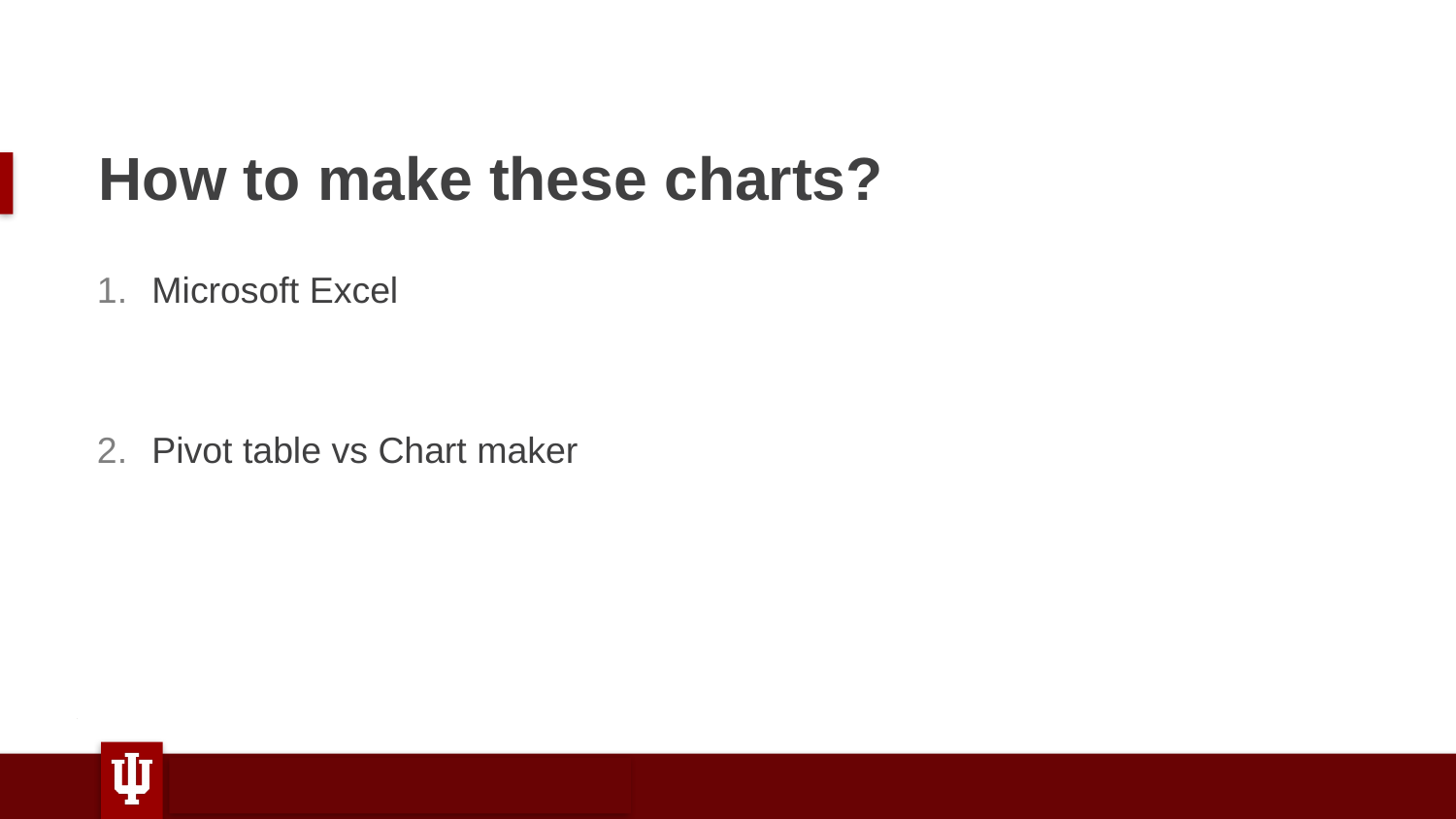

# How to make these charts?
Microsoft Excel

Pivot table vs Chart maker